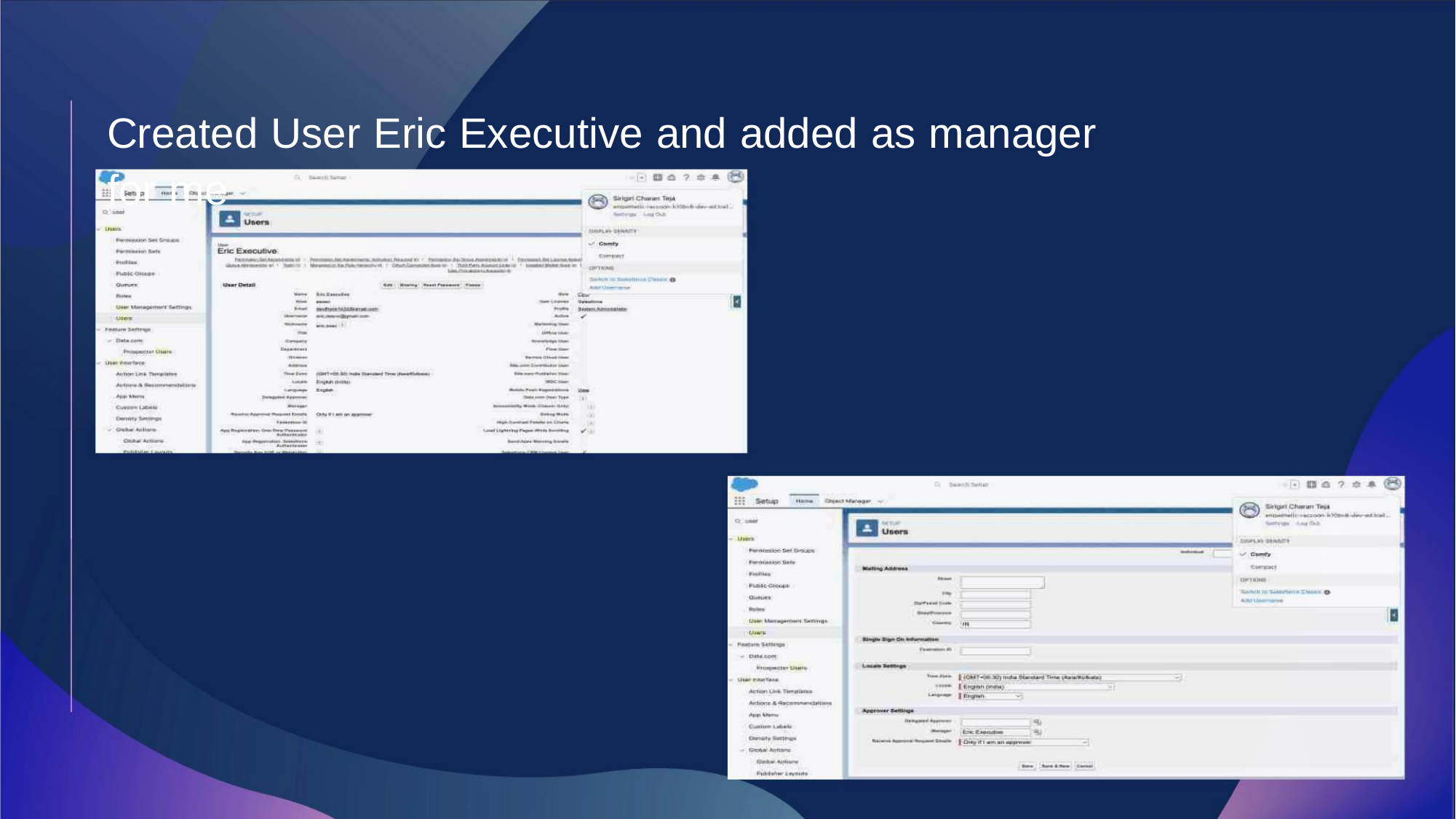

Created User Eric Executive and added as manager for me